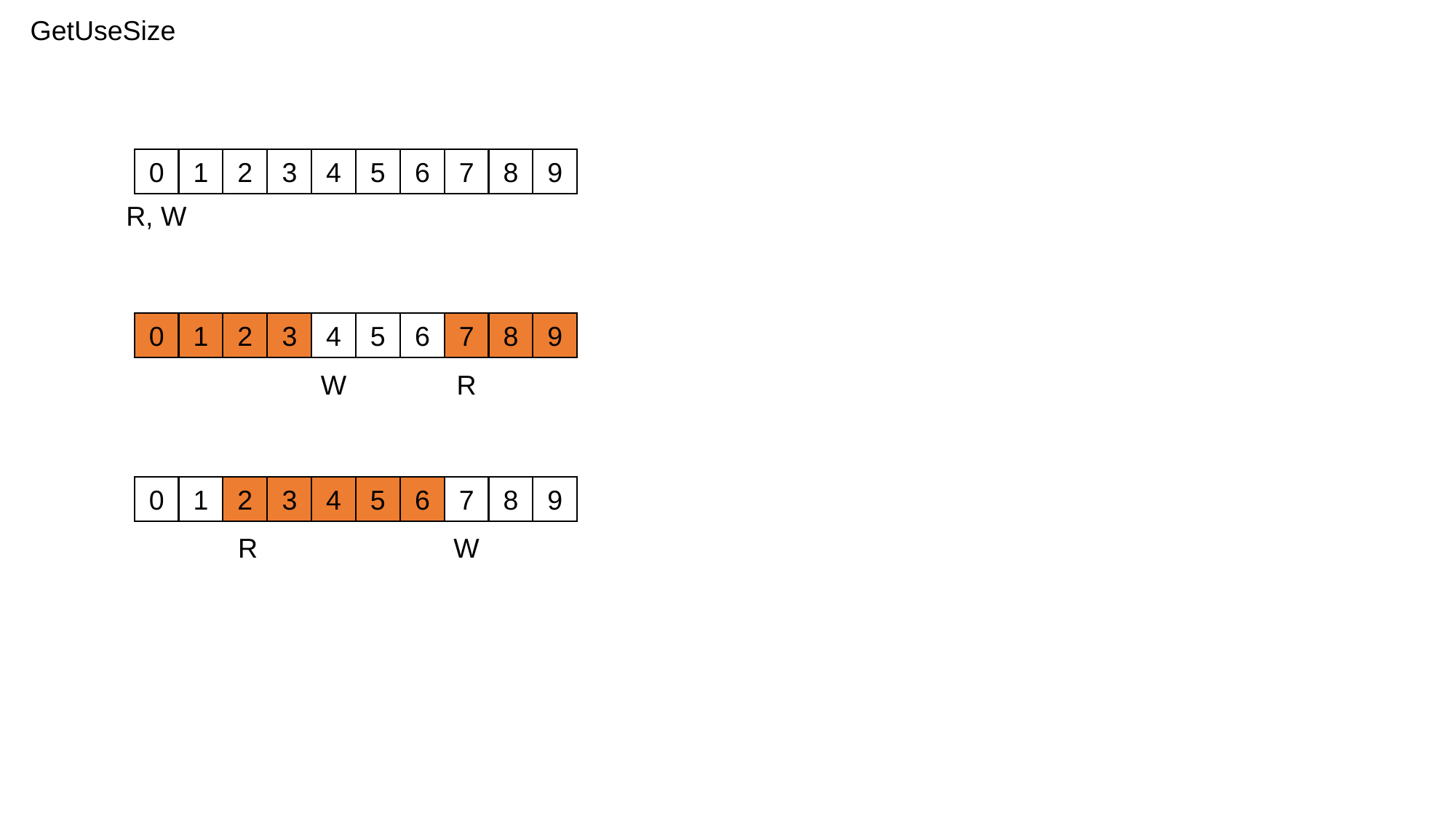

GetUseSize
0
1
2
3
4
5
6
7
8
9
R, W
0
1
2
3
4
5
6
7
8
9
W
R
0
1
2
3
4
5
6
7
8
9
R
W